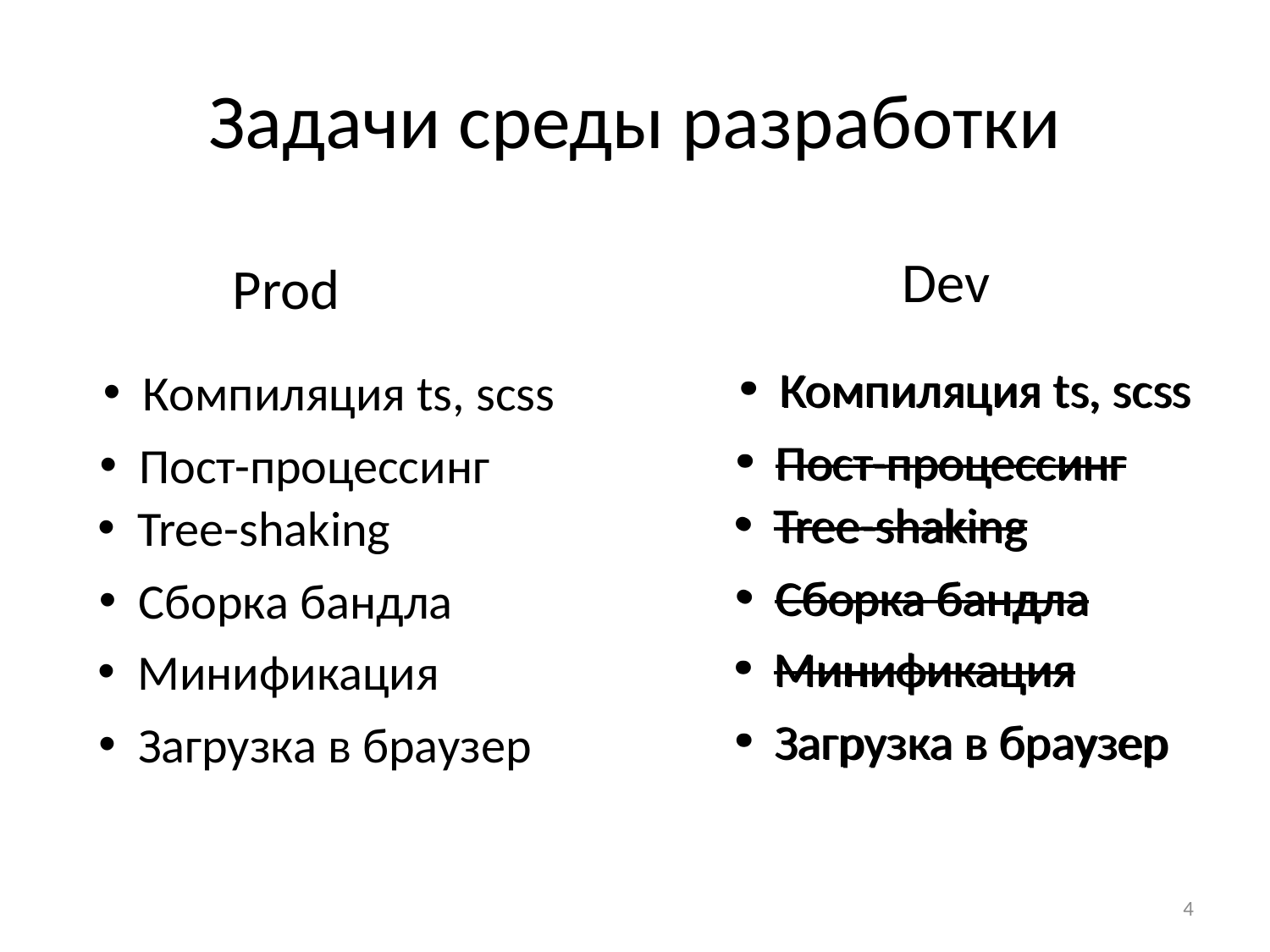

# Задачи среды разработки
Dev
Prod
Компиляция ts, scss
Пост-процессинг
Tree-shaking
Сборка бандла
Минификация
Загрузка в браузер
Компиляция ts, scss
Пост-процессинг
Tree-shaking
Сборка бандла
Минификация
Загрузка в браузер
Компиляция ts, scss
Пост-процессинг
Tree-shaking
Сборка бандла
Минификация
Загрузка в браузер
4